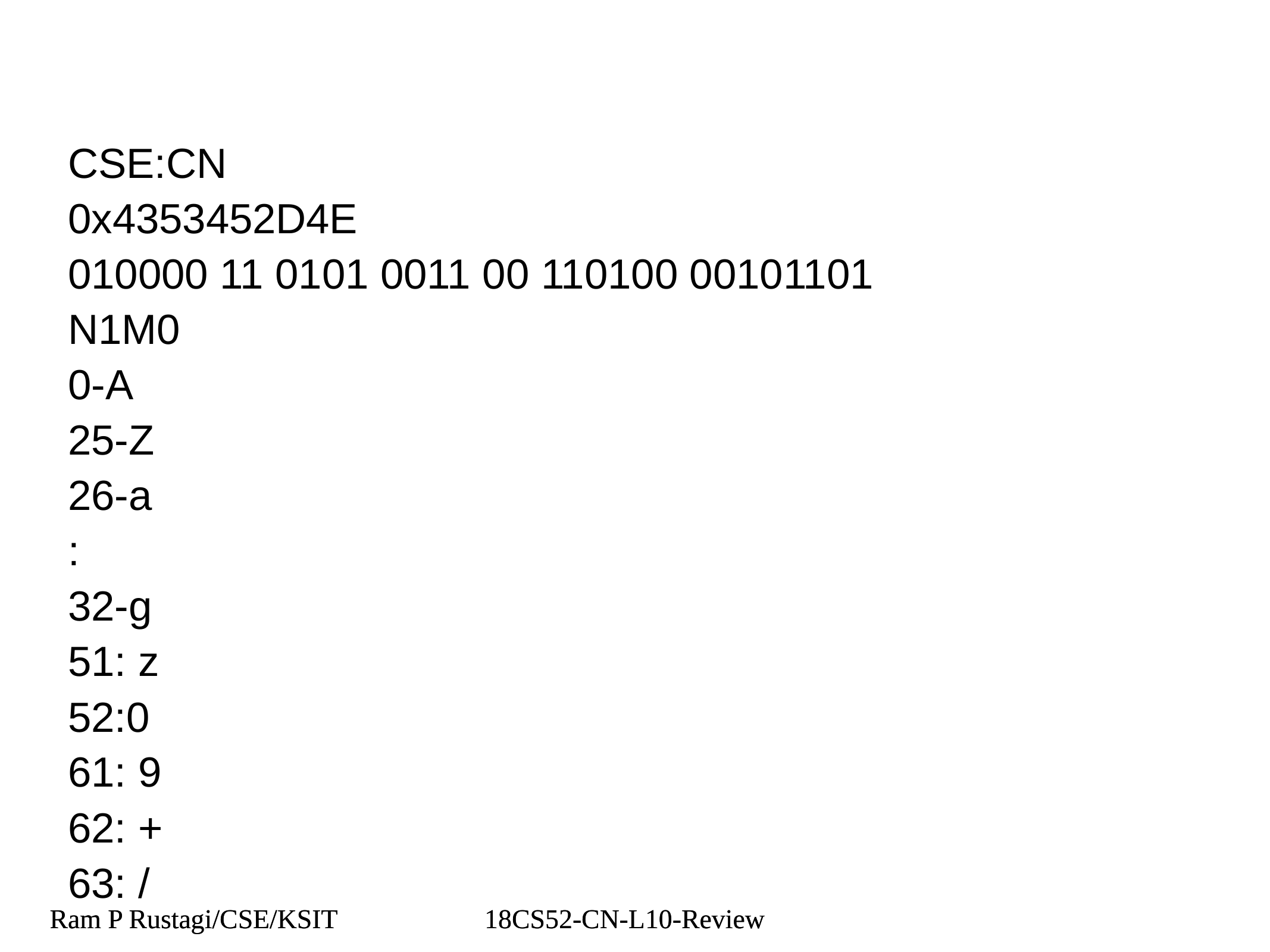

#
CSE:CN
0x4353452D4E
010000 11 0101 0011 00 110100 00101101
N1M0
0-A
25-Z
26-a
:
32-g
51: z
52:0
61: 9
62: +
63: /
18
Ram P Rustagi/CSE/KSIT
18CS52-CN-L10-Review